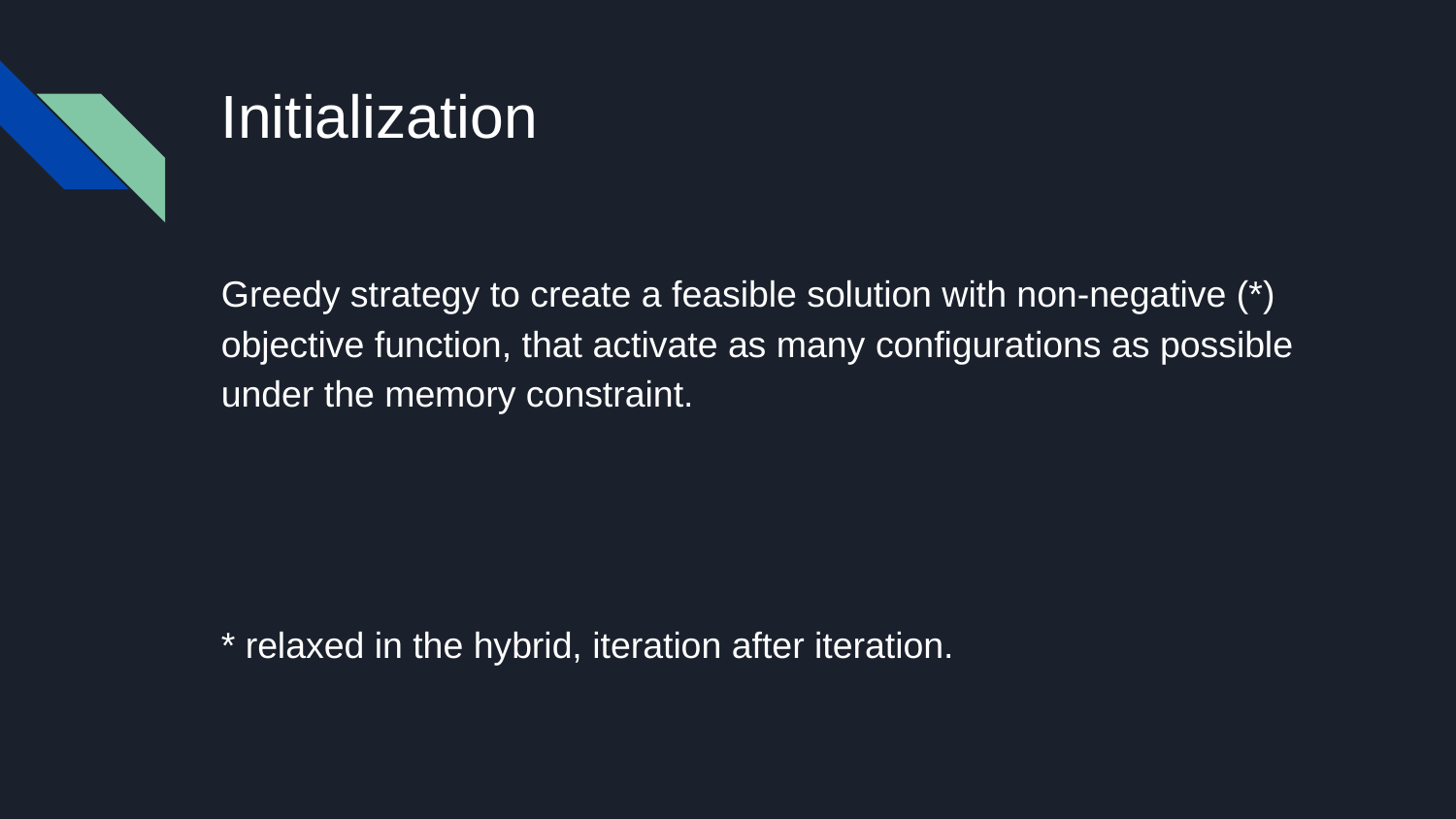

# Initialization
Greedy strategy to create a feasible solution with non-negative (*) objective function, that activate as many configurations as possible under the memory constraint.

* relaxed in the hybrid, iteration after iteration.